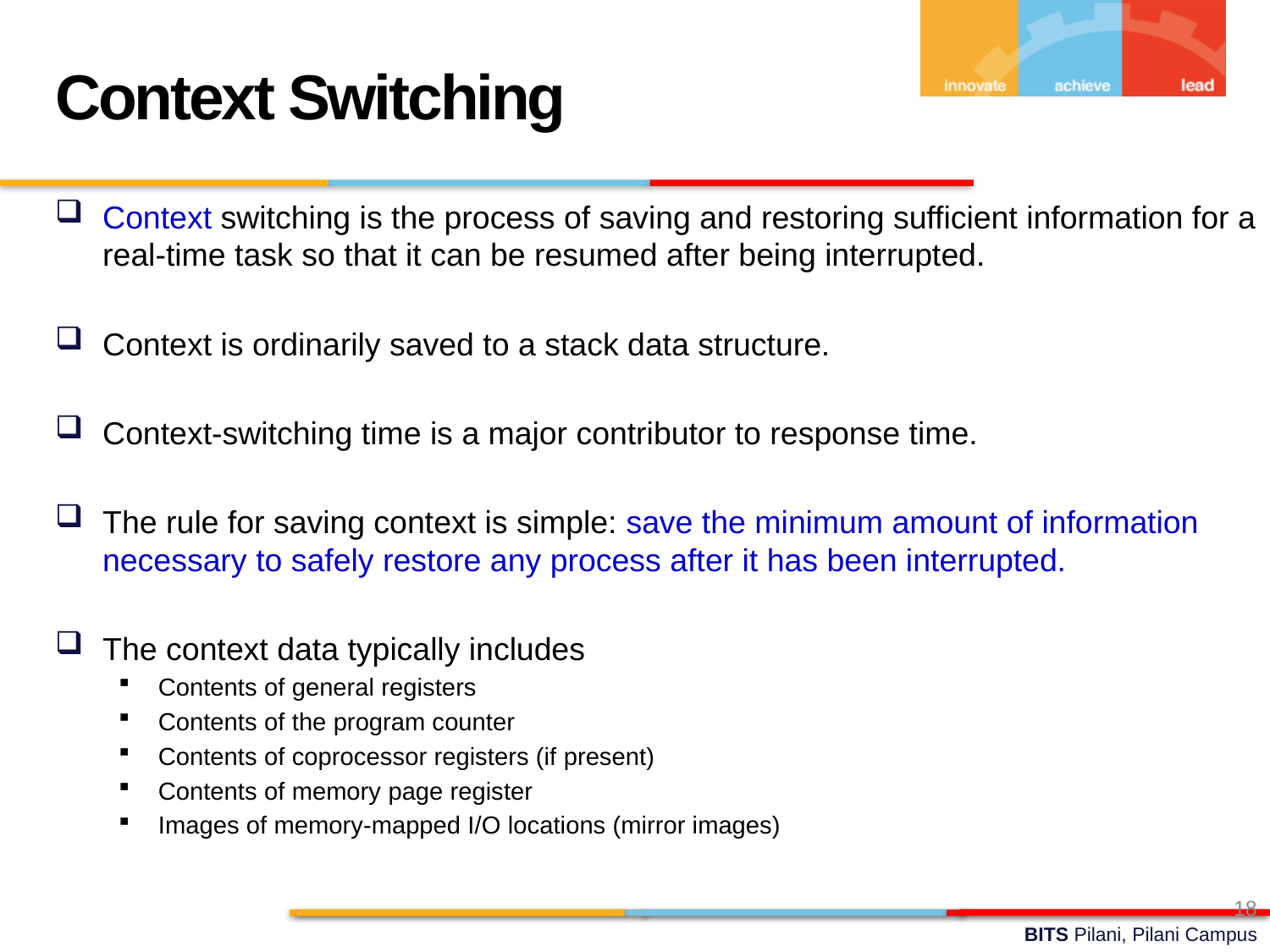

Context Switching
Context switching is the process of saving and restoring sufficient information for a real-time task so that it can be resumed after being interrupted.

Context is ordinarily saved to a stack data structure.

Context-switching time is a major contributor to response time.

The rule for saving context is simple: save the minimum amount of information necessary to safely restore any process after it has been interrupted.

The context data typically includes
Contents of general registers
Contents of the program counter
Contents of coprocessor registers (if present)
Contents of memory page register
Images of memory-mapped I/O locations (mirror images)
18